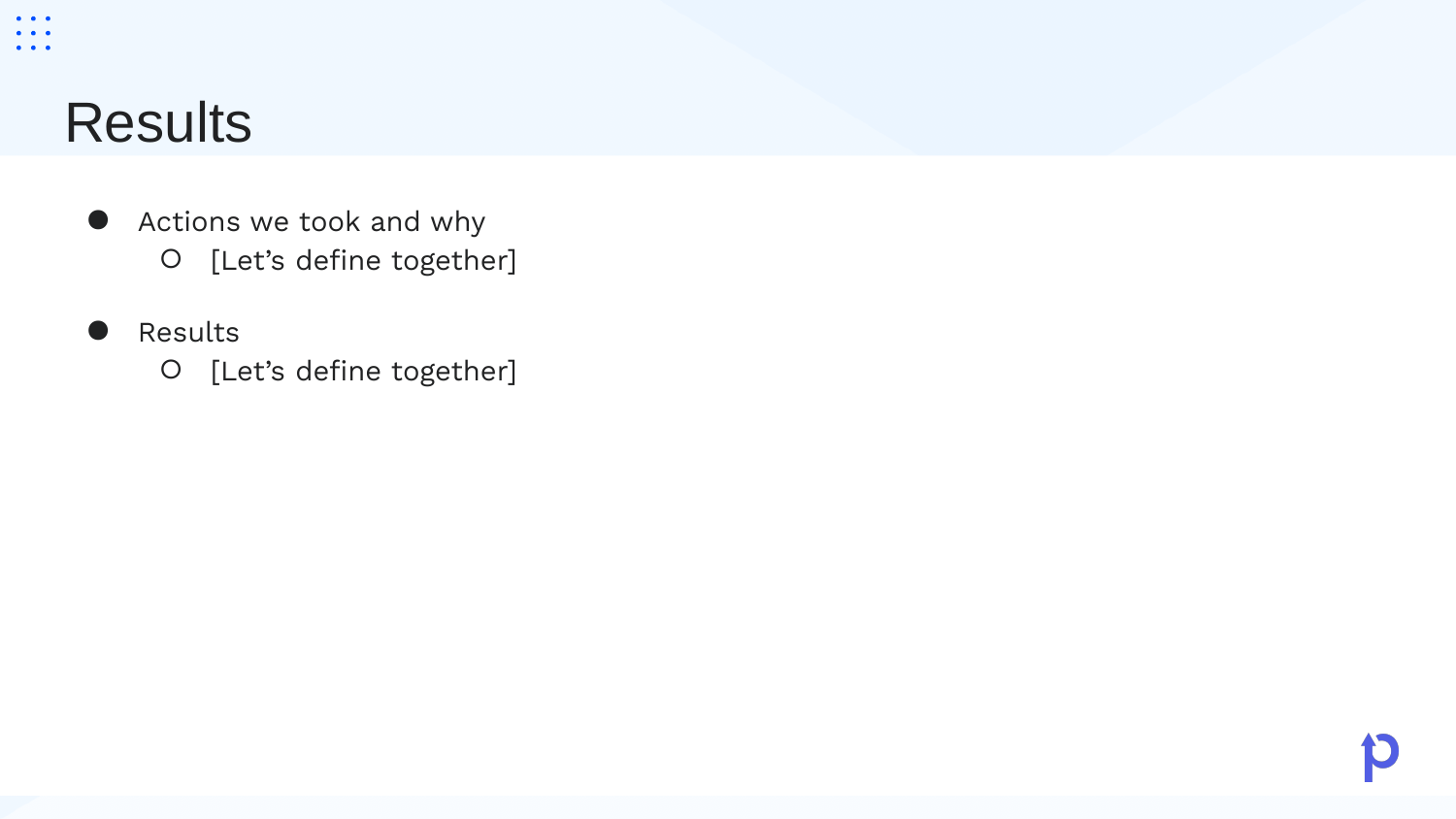

# Results
Actions we took and why
[Let’s define together]
Results
[Let’s define together]